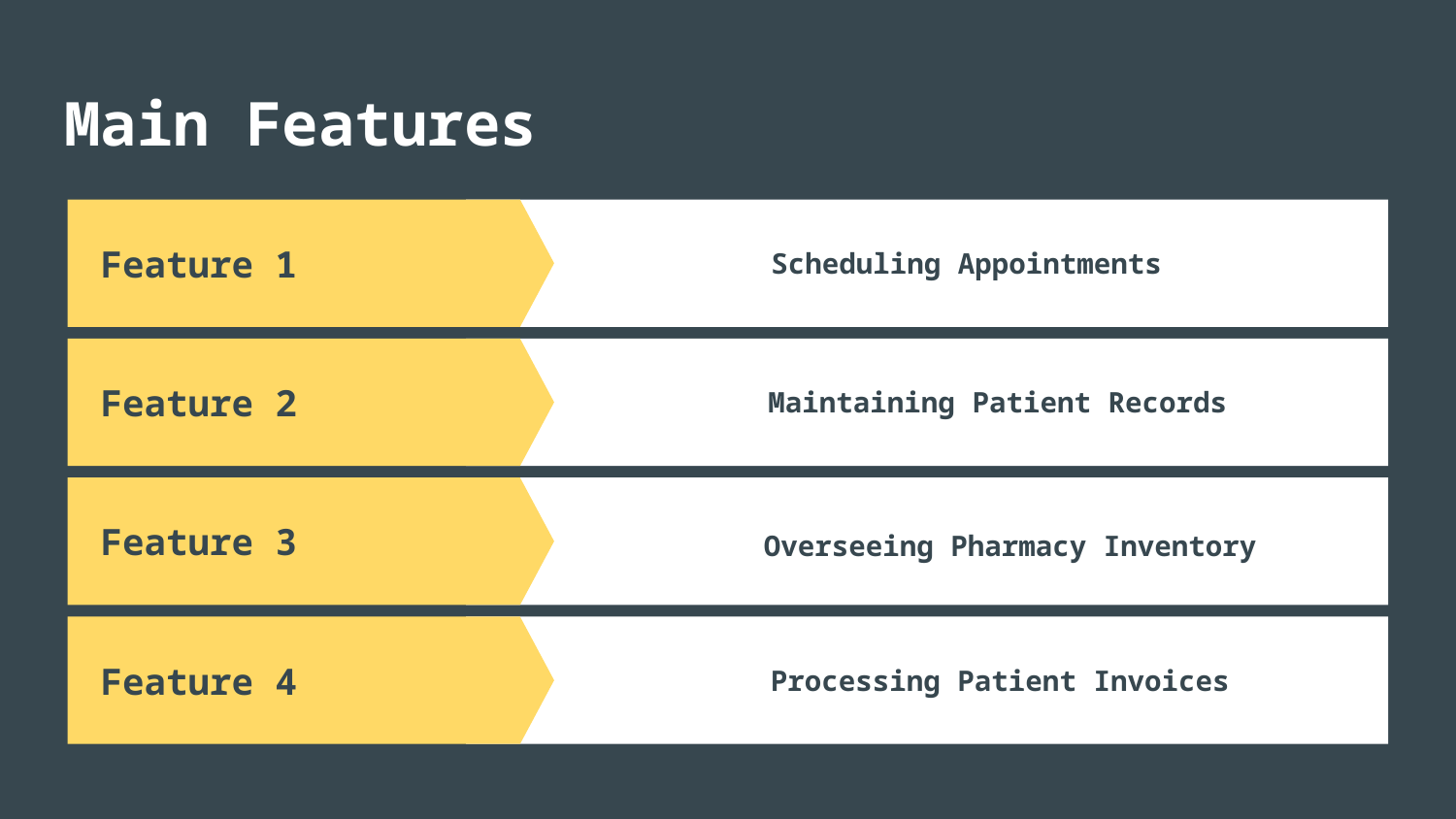

# Main Features

      Scheduling Appointments

Feature 1

Feature 2

    Maintaining Patient Records

Feature 3

      Overseeing Pharmacy Inventory

Feature 4

    Processing Patient Invoices